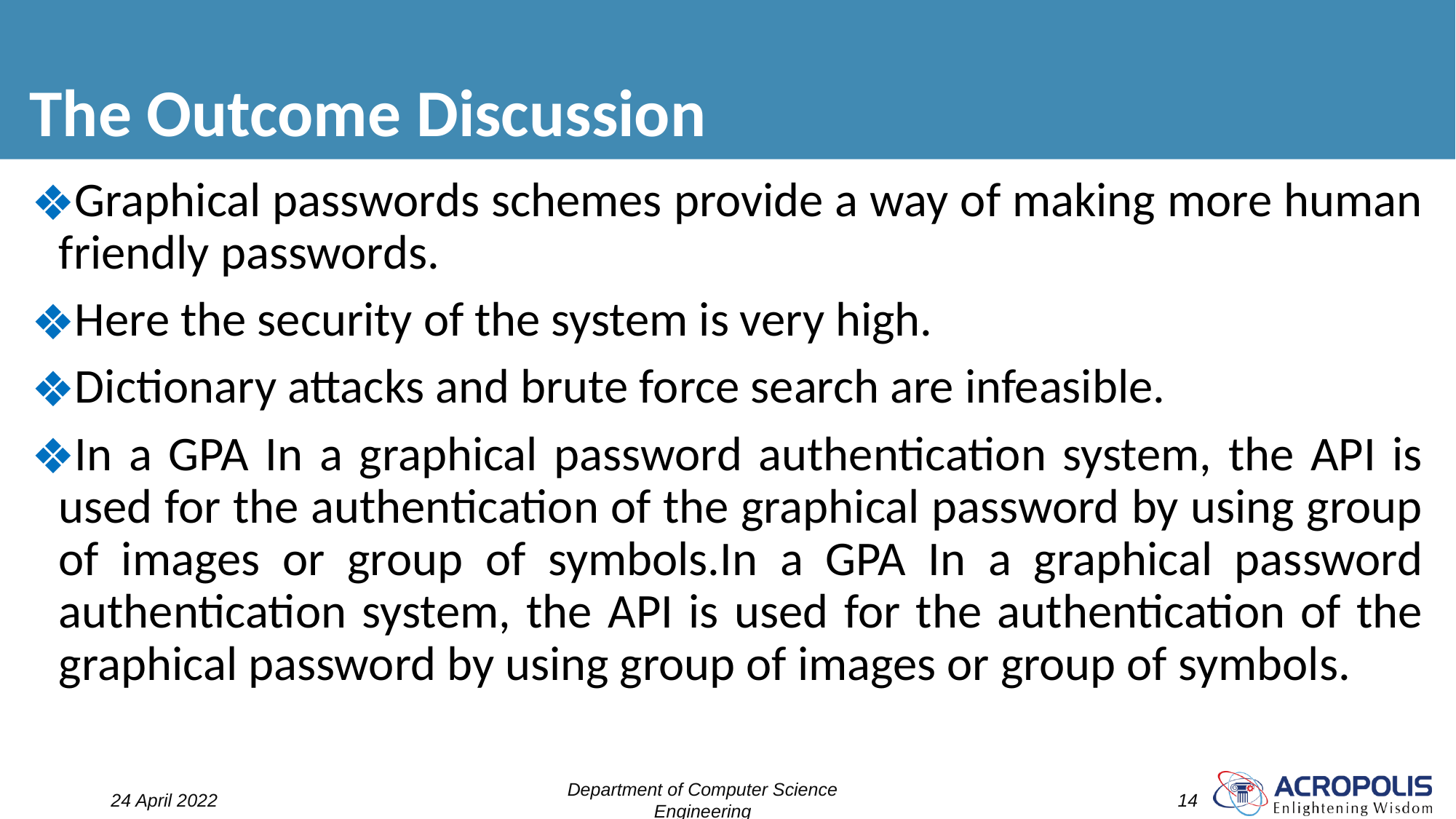

# The Outcome Discussion
Graphical passwords schemes provide a way of making more human friendly passwords.
Here the security of the system is very high.
Dictionary attacks and brute force search are infeasible.
In a GPA In a graphical password authentication system, the API is used for the authentication of the graphical password by using group of images or group of symbols.In a GPA In a graphical password authentication system, the API is used for the authentication of the graphical password by using group of images or group of symbols.

24 April 2022
Department of Computer Science Engineering
14